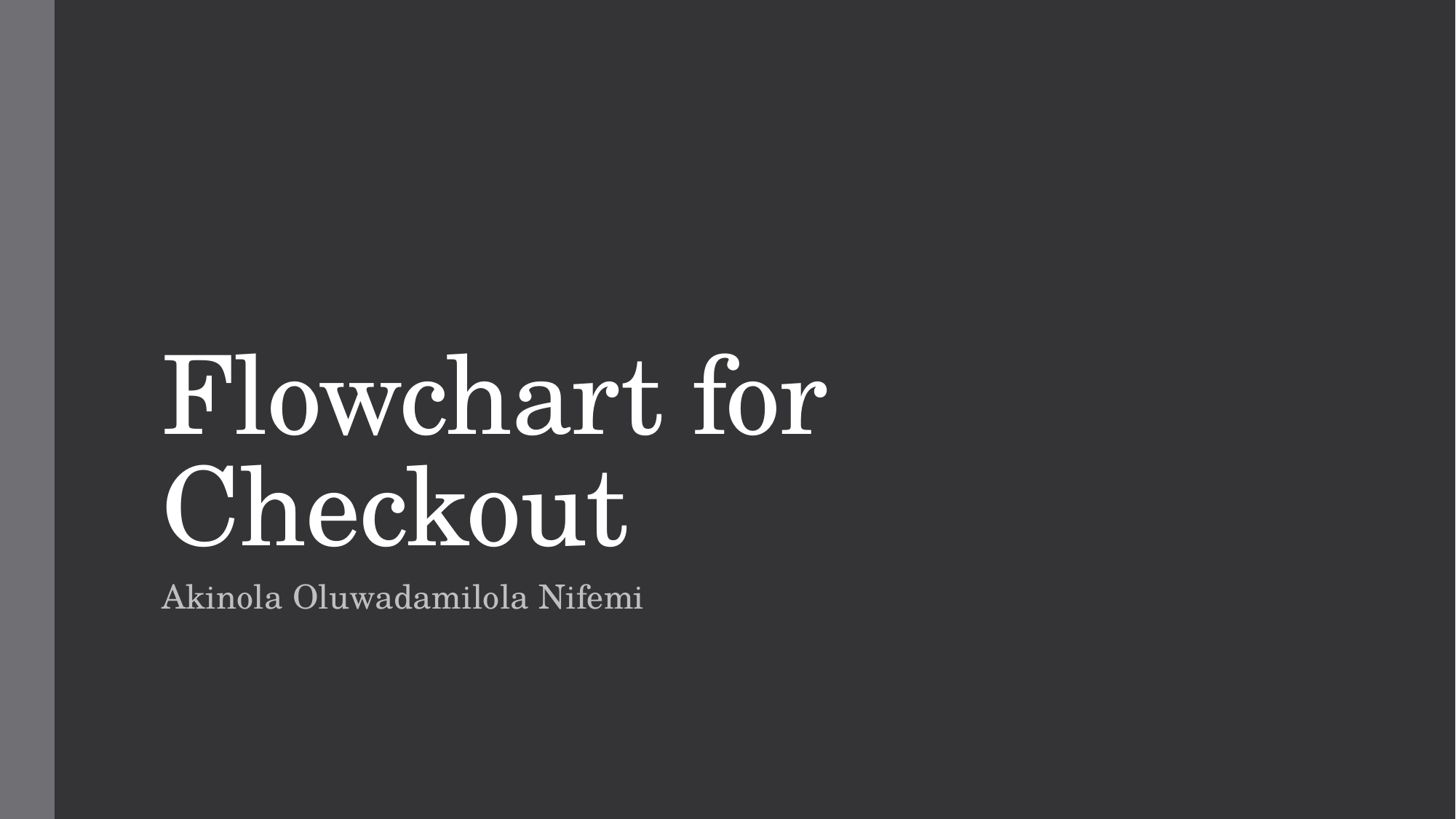

# Flowchart for Checkout
Akinola Oluwadamilola Nifemi